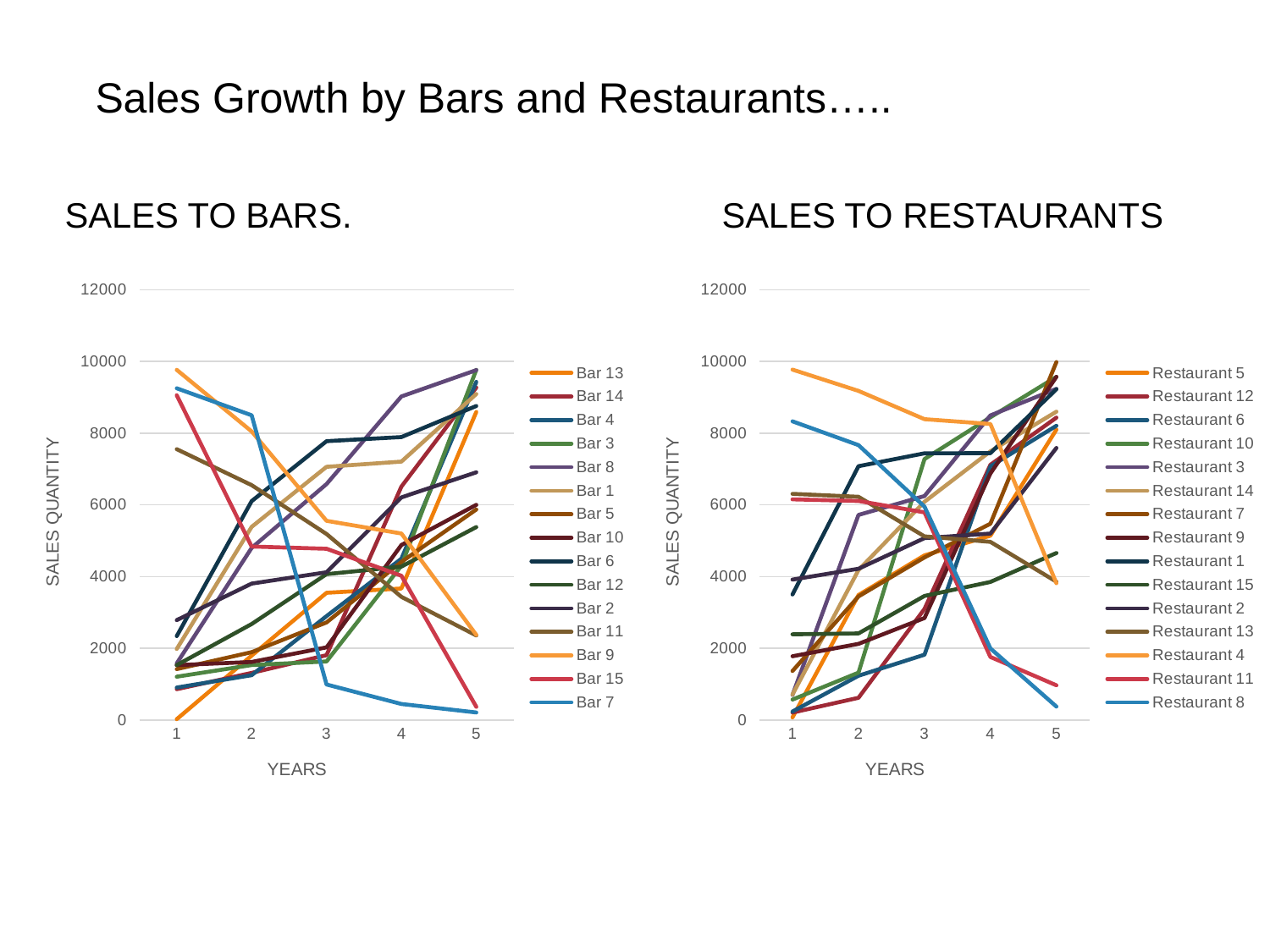

# Sales Growth by Bars and Restaurants…..
SALES TO BARS.                                      SALES TO RESTAURANTS

### Chart

| Category | Bar 13 | Bar 14 | Bar 4 | Bar 3 | Bar 8 | Bar 1 | Bar 5 | Bar 10 | Bar 6 | Bar 12 | Bar 2 | Bar 11 | Bar 9 | Bar 15 | Bar 7 |
|---|---|---|---|---|---|---|---|---|---|---|---|---|---|---|---|

### Chart

| Category | Restaurant 5 | Restaurant 12 | Restaurant 6 | Restaurant 10 | Restaurant 3 | Restaurant 14 | Restaurant 7 | Restaurant 9 | Restaurant 1 | Restaurant 15 | Restaurant 2 | Restaurant 13 | Restaurant 4 | Restaurant 11 | Restaurant 8 |
|---|---|---|---|---|---|---|---|---|---|---|---|---|---|---|---|